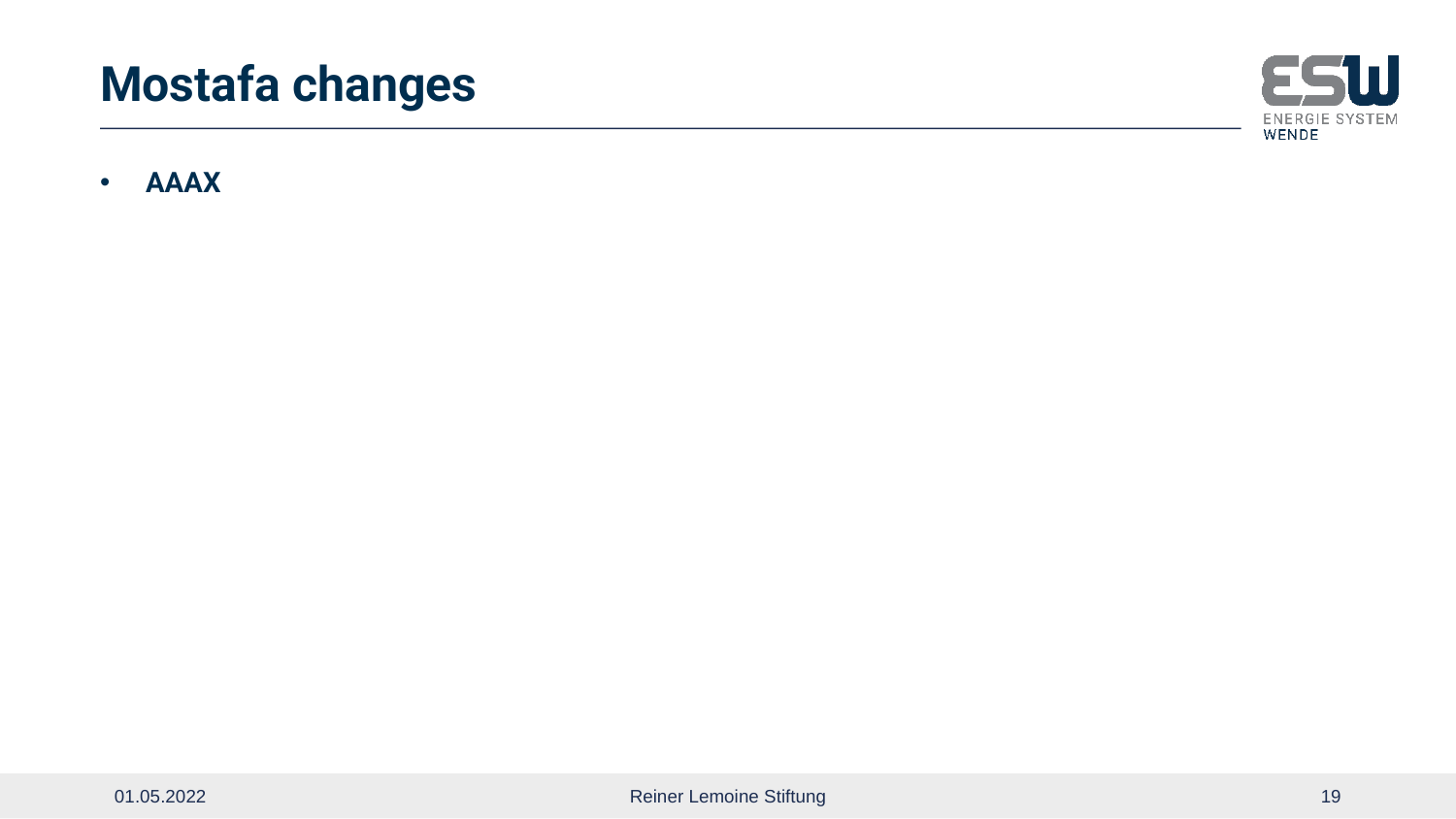

Mostafa changes
AAAX
01.05.2022
Reiner Lemoine Stiftung
19